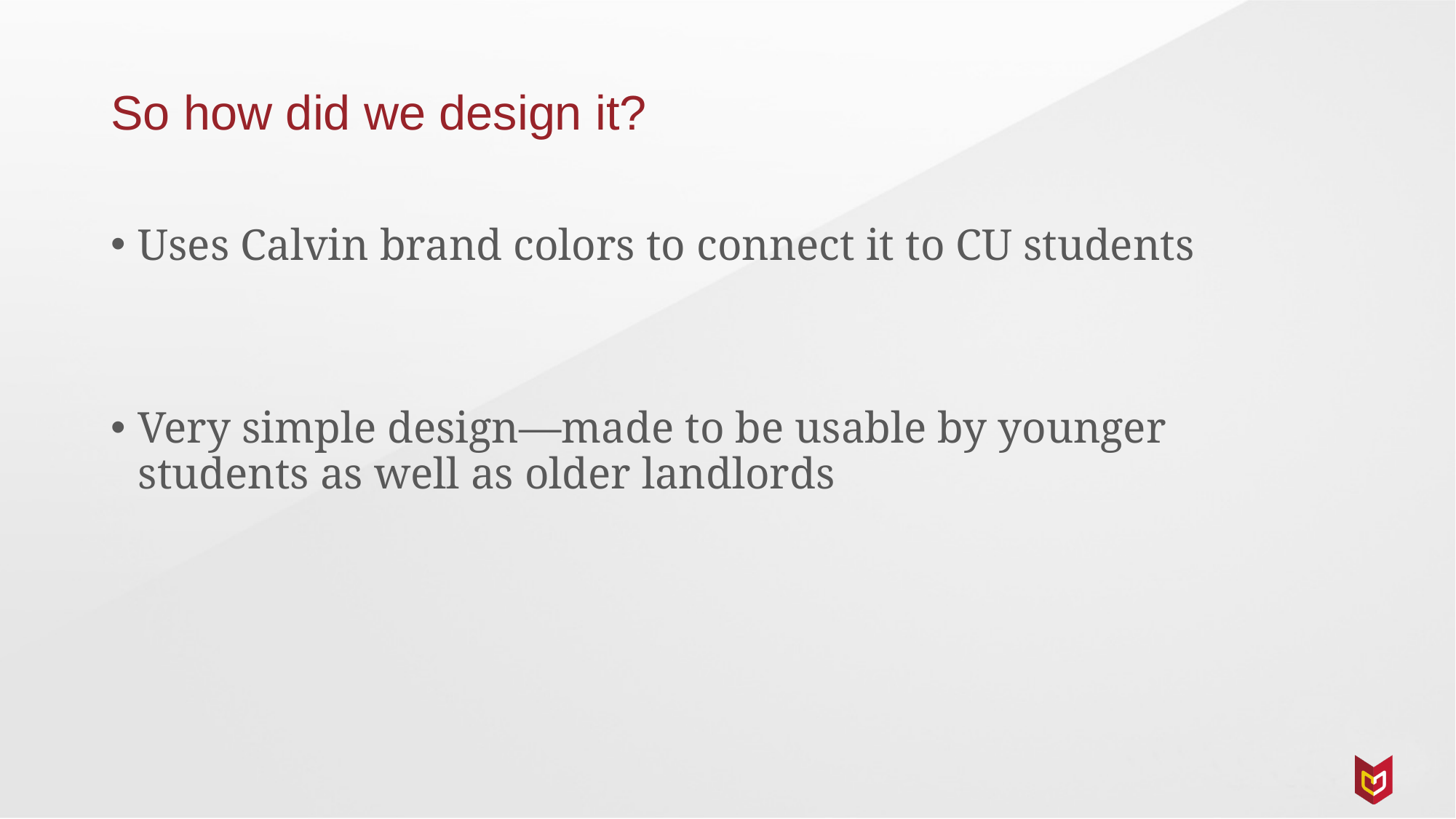

# So how did we design it?
Uses Calvin brand colors to connect it to CU students

Very simple design—made to be usable by younger students as well as older landlords